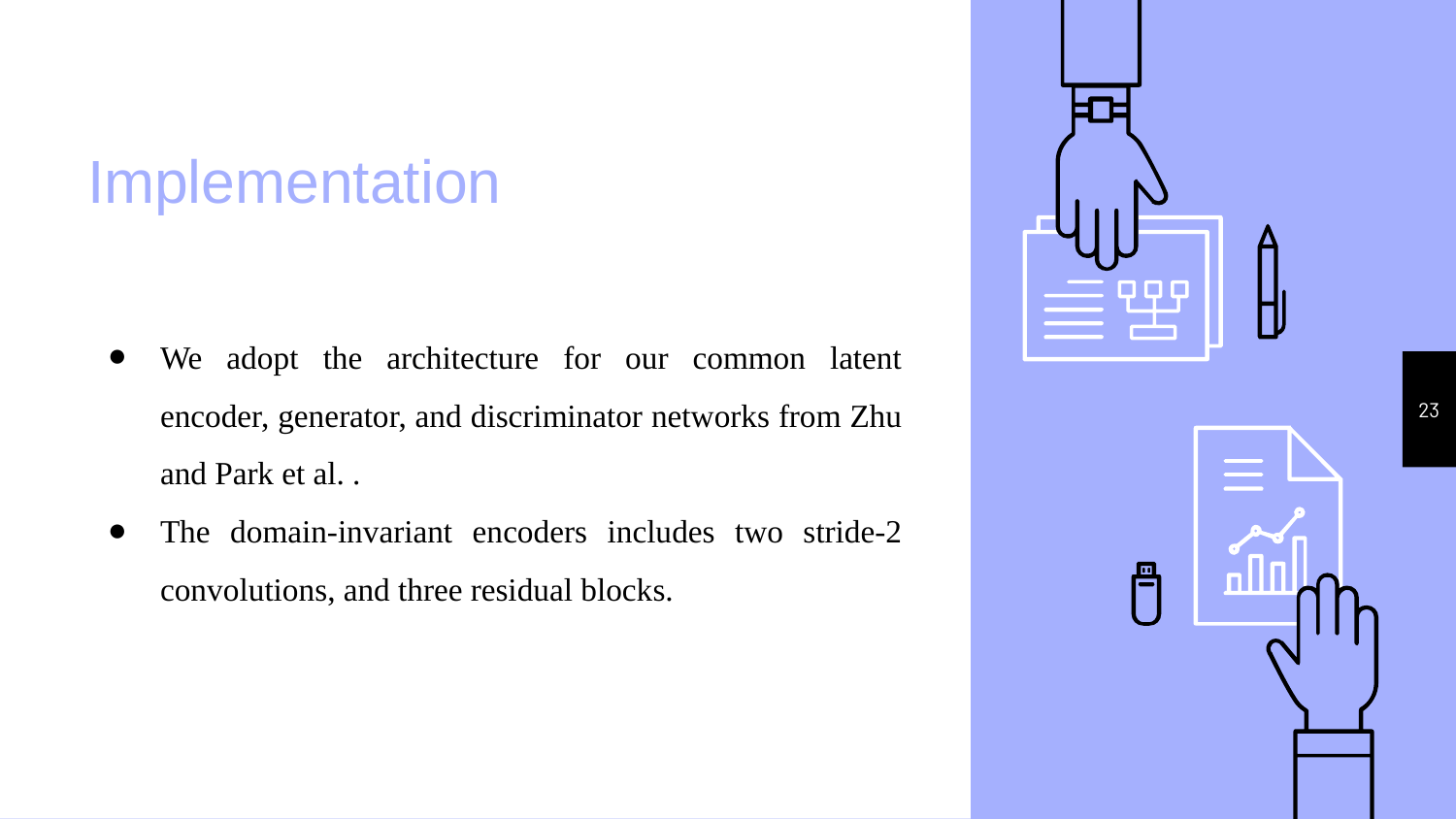

# Implementation

We adopt the architecture for our common latent encoder, generator, and discriminator networks from Zhu and Park et al. .
The domain-invariant encoders includes two stride-2 convolutions, and three residual blocks.

23